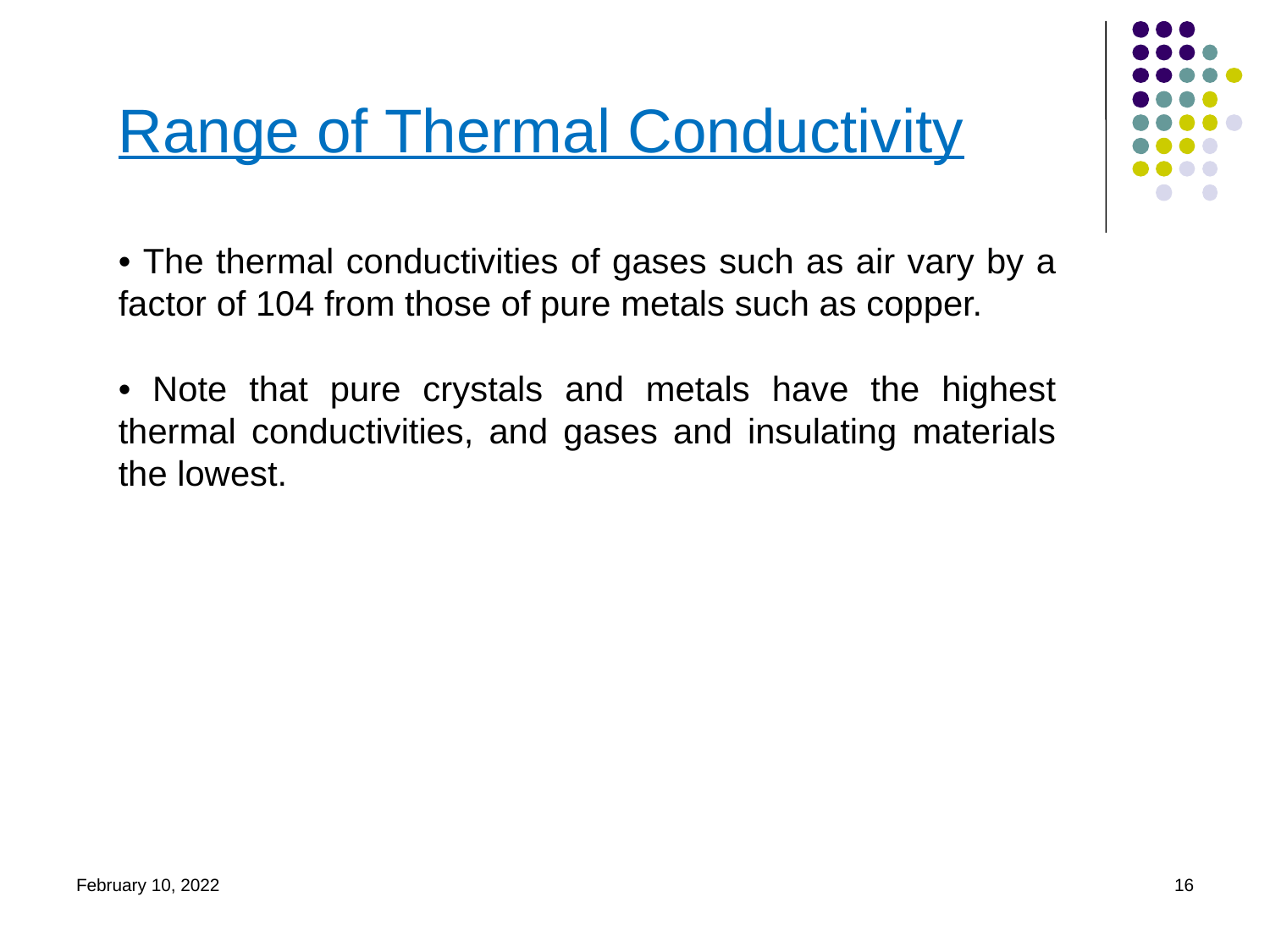

Range of Thermal Conductivity

• The thermal conductivities of gases such as air vary by a factor of 104 from those of pure metals such as copper.

• Note that pure crystals and metals have the highest thermal conductivities, and gases and insulating materials the lowest.
February 10, 2022

16